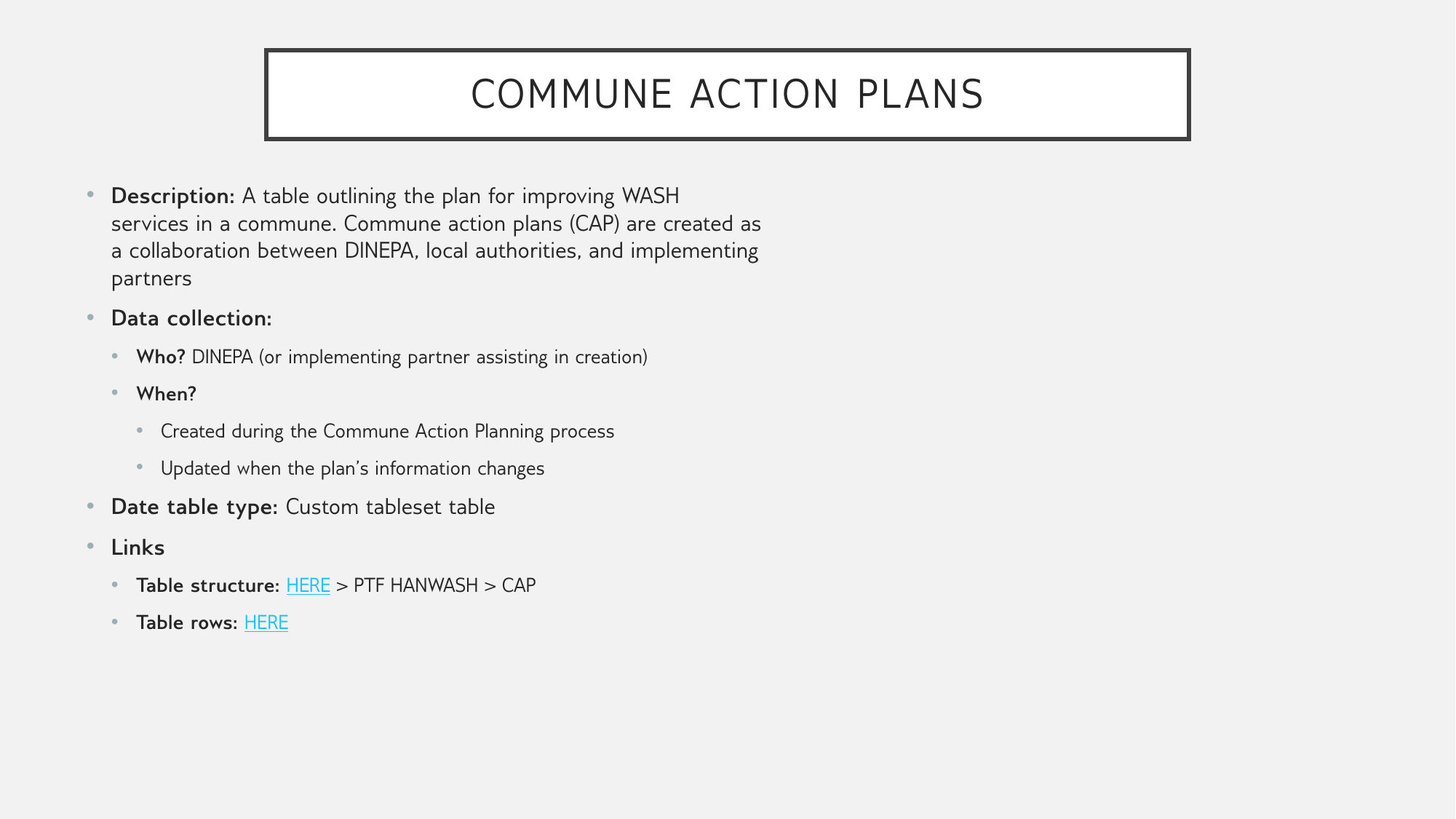

# Commune action plans
Description: A table outlining the plan for improving WASH services in a commune. Commune action plans (CAP) are created as a collaboration between DINEPA, local authorities, and implementing partners
Data collection:
Who? DINEPA (or implementing partner assisting in creation)
When?
Created during the Commune Action Planning process
Updated when the plan’s information changes
Date table type: Custom tableset table
Links
Table structure: HERE > PTF HANWASH > CAP
Table rows: HERE